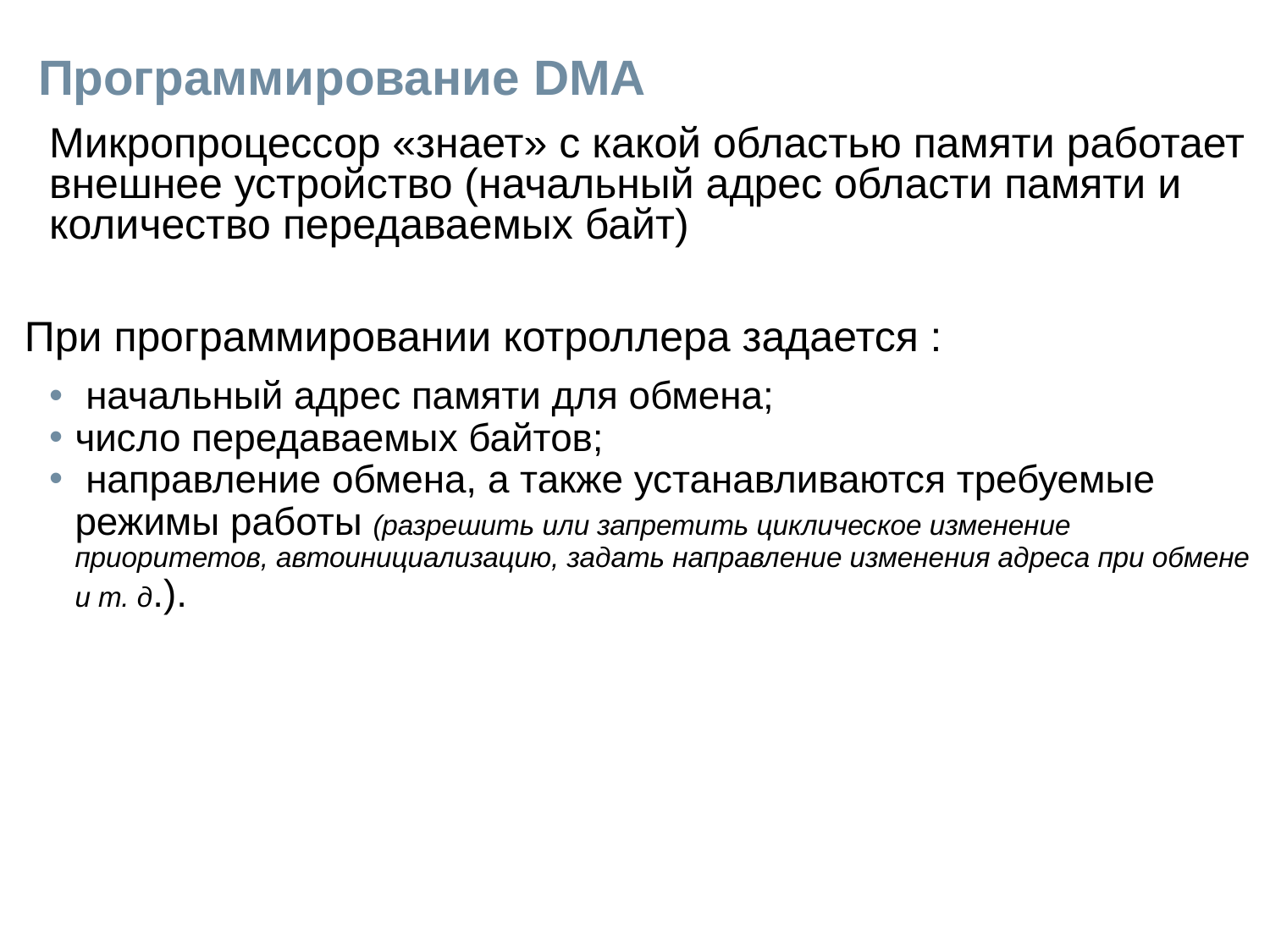

# Программирование DMA
	Микропроцессор «знает» с какой областью памяти работает внешнее устройство (начальный адрес области памяти и количество передаваемых байт)

 При программировании котроллера задается :
 начальный адрес памяти для обмена;
число передаваемых байтов;
 направление обмена, а также устанавливаются требуемые режимы работы (разрешить или запретить циклическое изменение приоритетов, автоинициализацию, задать направление изменения адреса при обмене и т. д.).